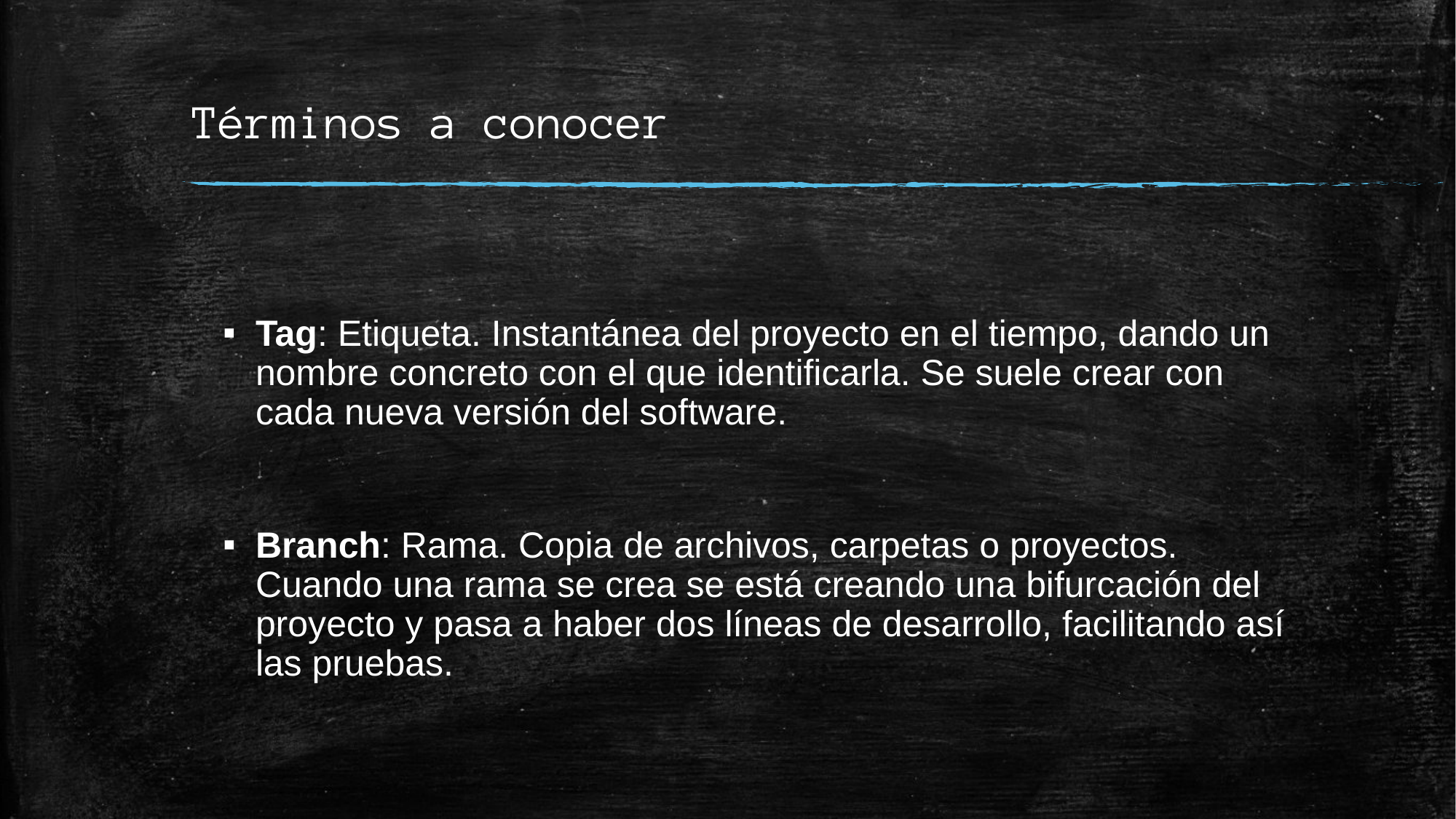

# Términos a conocer
Tag: Etiqueta. Instantánea del proyecto en el tiempo, dando un nombre concreto con el que identificarla. Se suele crear con cada nueva versión del software.

Branch: Rama. Copia de archivos, carpetas o proyectos. Cuando una rama se crea se está creando una bifurcación del proyecto y pasa a haber dos líneas de desarrollo, facilitando así las pruebas.